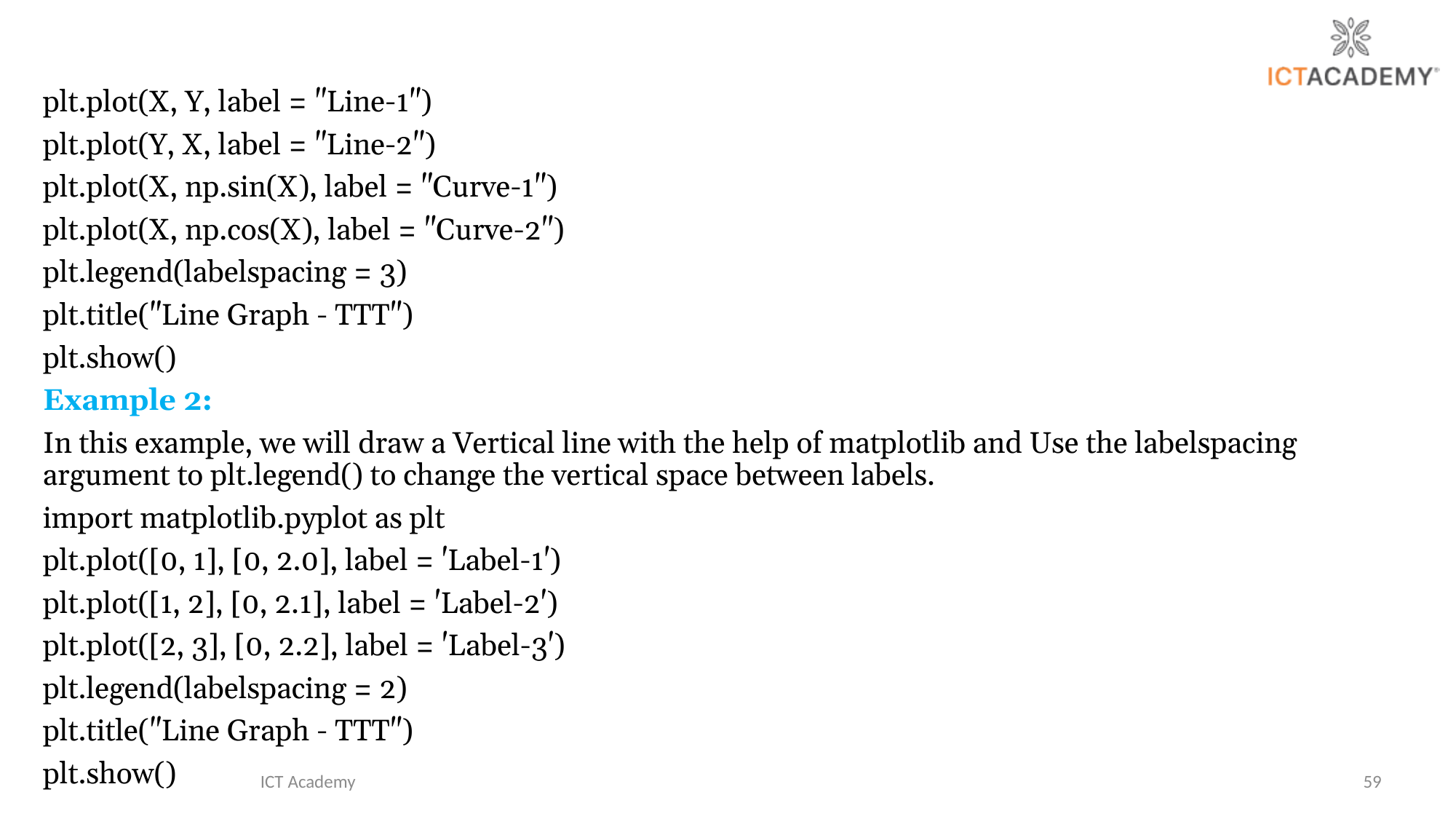

plt.plot(X, Y, label = "Line-1")
plt.plot(Y, X, label = "Line-2")
plt.plot(X, np.sin(X), label = "Curve-1")
plt.plot(X, np.cos(X), label = "Curve-2")
plt.legend(labelspacing = 3)
plt.title("Line Graph - TTT")
plt.show()
Example 2:
In this example, we will draw a Vertical line with the help of matplotlib and Use the labelspacing argument to plt.legend() to change the vertical space between labels.
import matplotlib.pyplot as plt
plt.plot([0, 1], [0, 2.0], label = 'Label-1')
plt.plot([1, 2], [0, 2.1], label = 'Label-2')
plt.plot([2, 3], [0, 2.2], label = 'Label-3')
plt.legend(labelspacing = 2)
plt.title("Line Graph - TTT")
plt.show()

ICT Academy
59